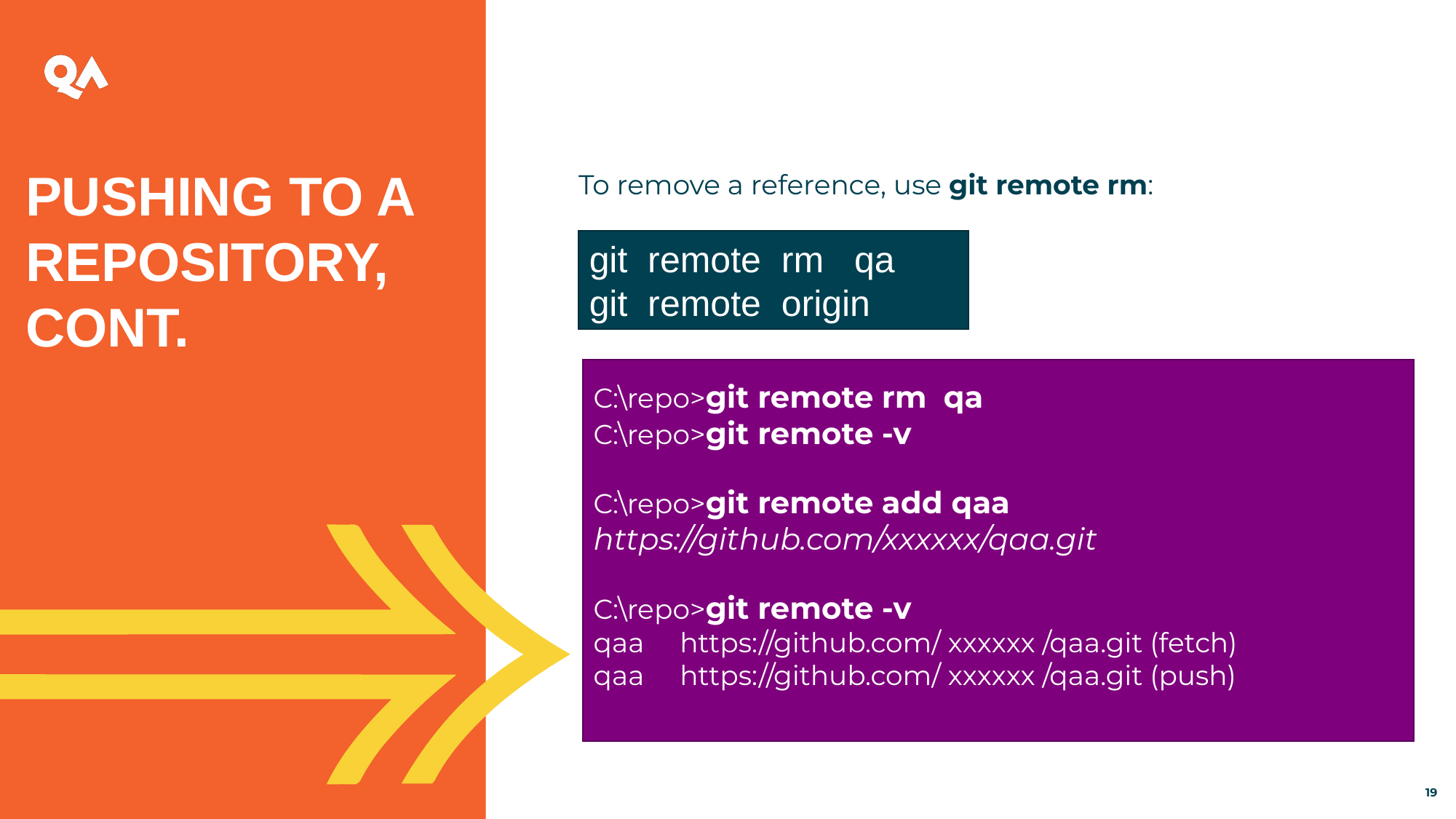

Pushing to a repository, cont.
To remove a reference, use git remote rm:
git  remote  rm   qa
git  remote  origin
C:\repo>git remote rm  qa
C:\repo>git remote -v

C:\repo>git remote add qaa  https://github.com/xxxxxx/qaa.git

C:\repo>git remote -v
qaa     https://github.com/ xxxxxx /qaa.git (fetch)
qaa     https://github.com/ xxxxxx /qaa.git (push)

19